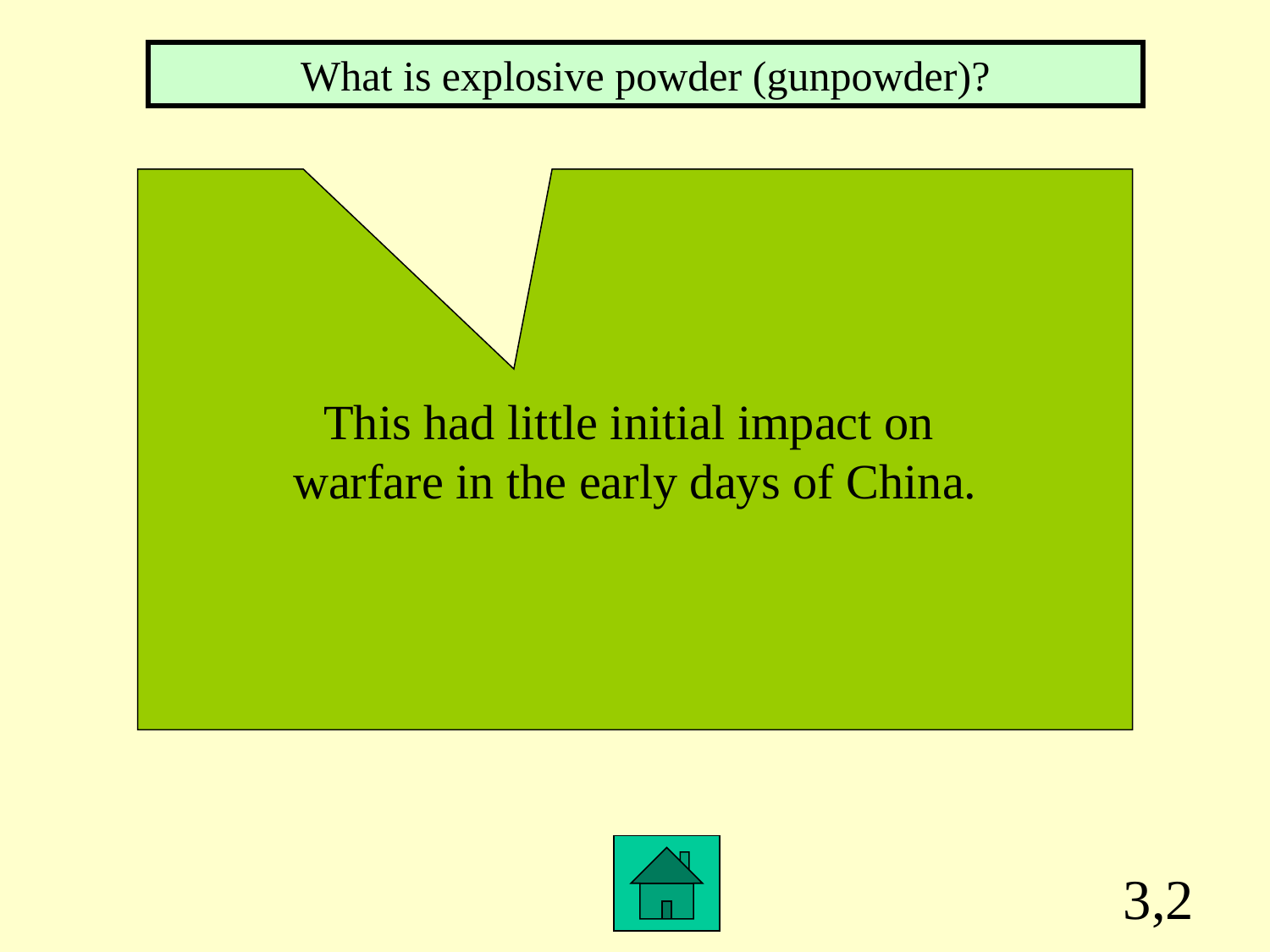

What is explosive powder (gunpowder)?
This had little initial impact on
warfare in the early days of China.

3,2